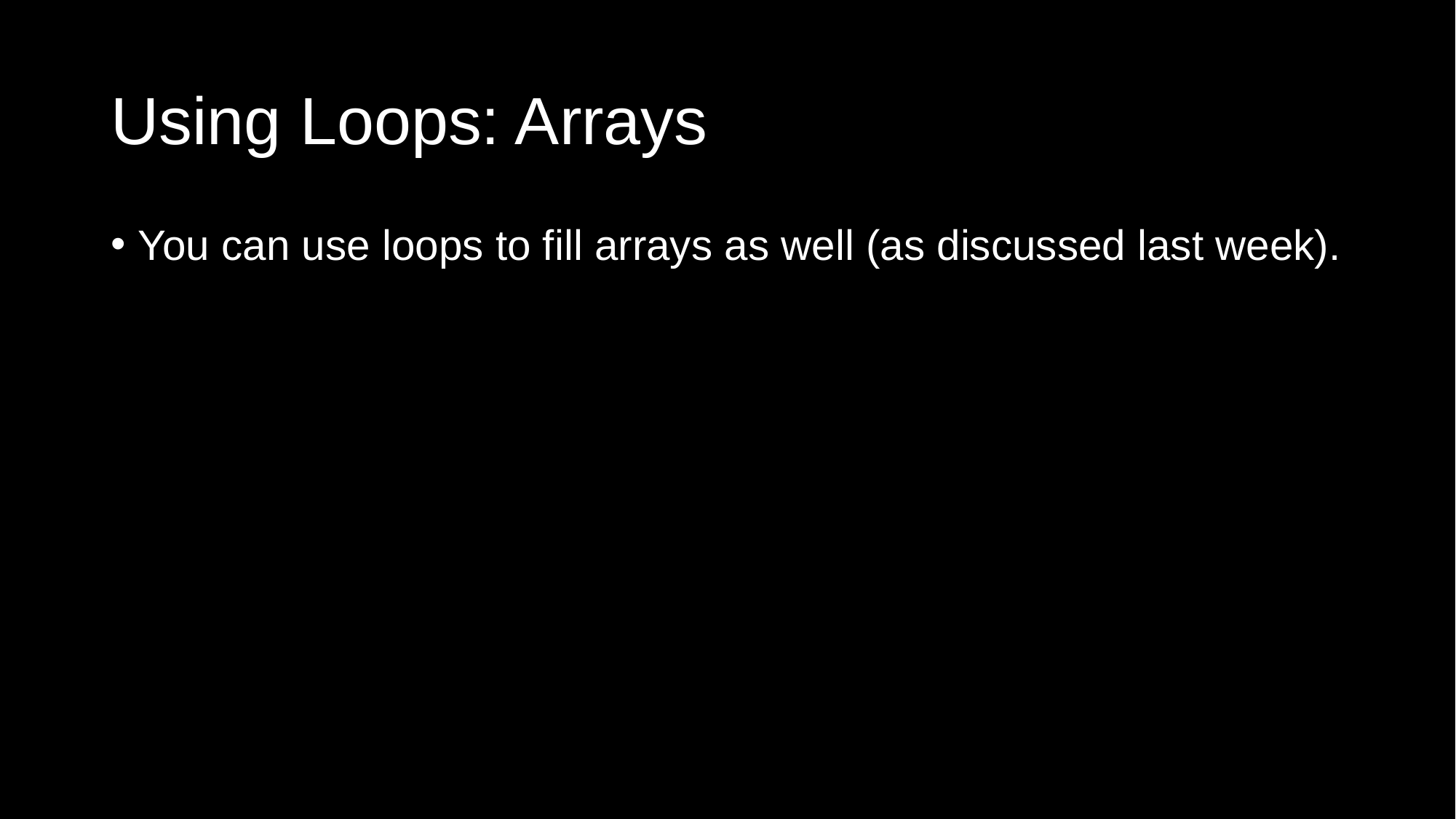

# Using Loops: Arrays
You can use loops to fill arrays as well (as discussed last week).